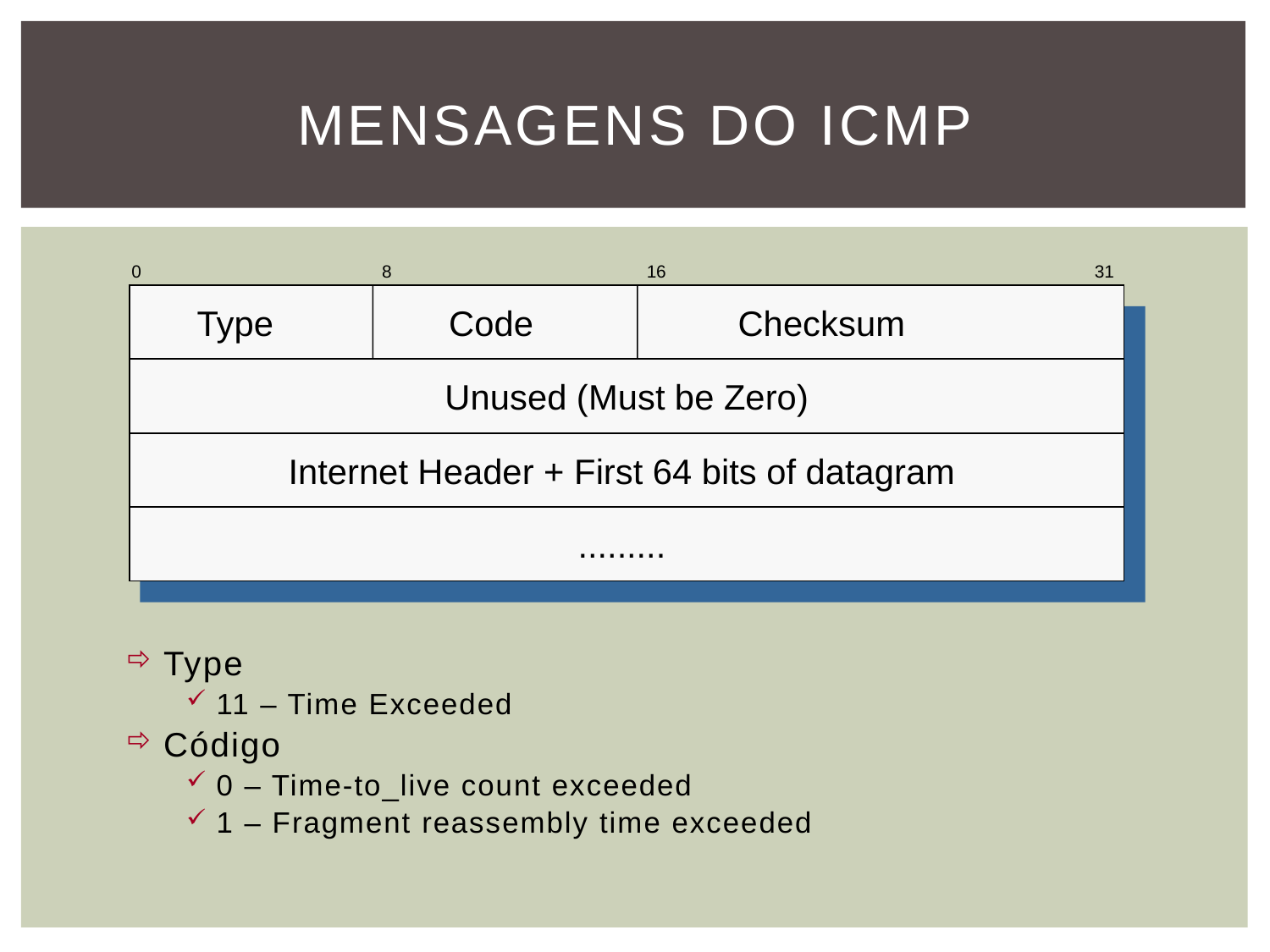

# MENSAGENS DO ICMP

Type
11 – Time Exceeded
Código
0 – Time-to_live count exceeded
1 – Fragment reassembly time exceeded
0
8
16
31
      Type                  Code                     Checksum

Unused (Must be Zero)
Internet Header + First 64 bits of datagram
.........